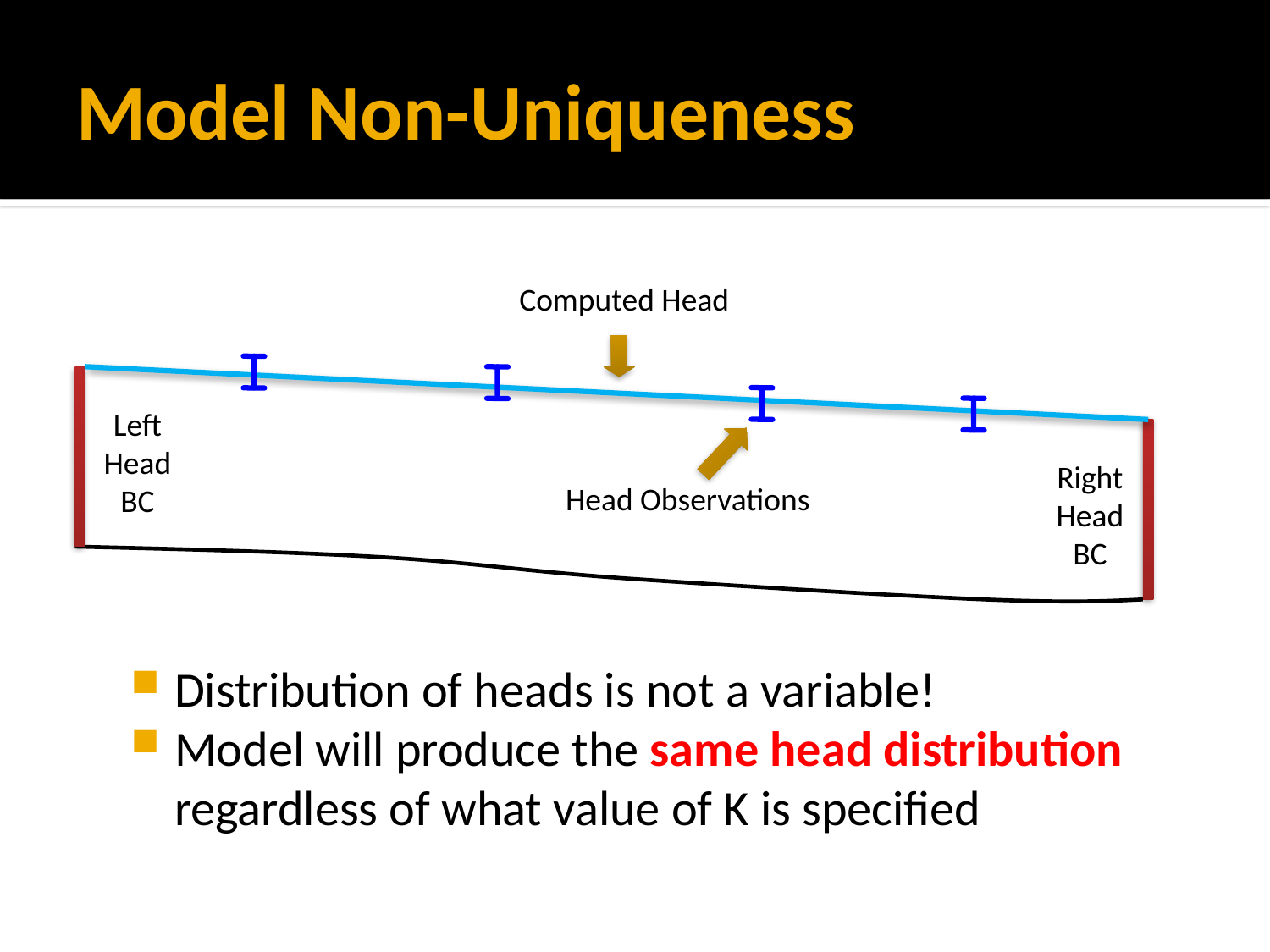

# Model Non-Uniqueness
Computed Head

Head Observations

Left Head BC

Right Head BC

Distribution of heads is not a variable!
Model will produce the same head distribution regardless of what value of K is specified